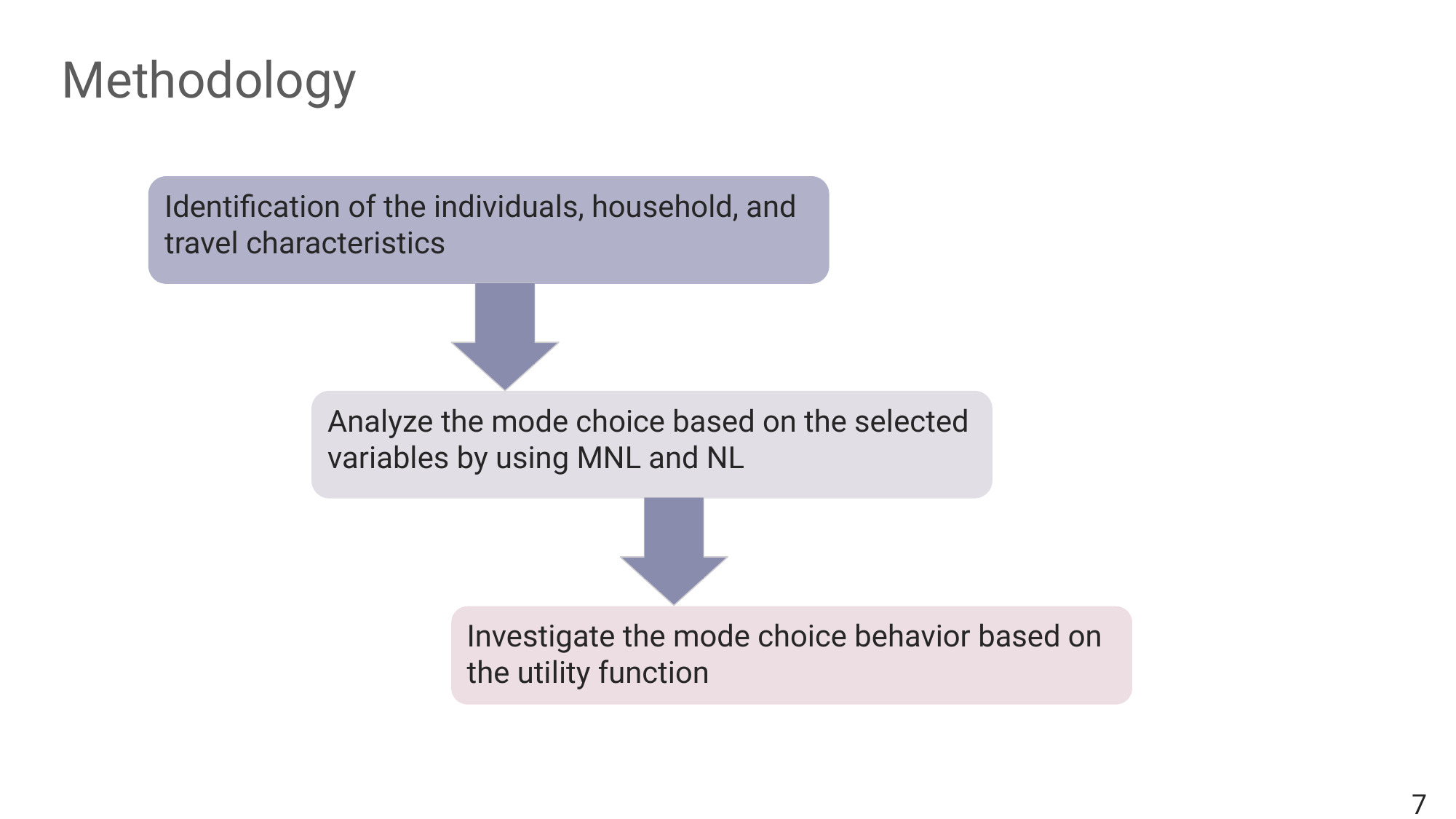

# Methodology
Identification of the individuals, household, and travel characteristics

Analyze the mode choice based on the selected variables by using MNL and NL

Investigate the mode choice behavior based on the utility function
7